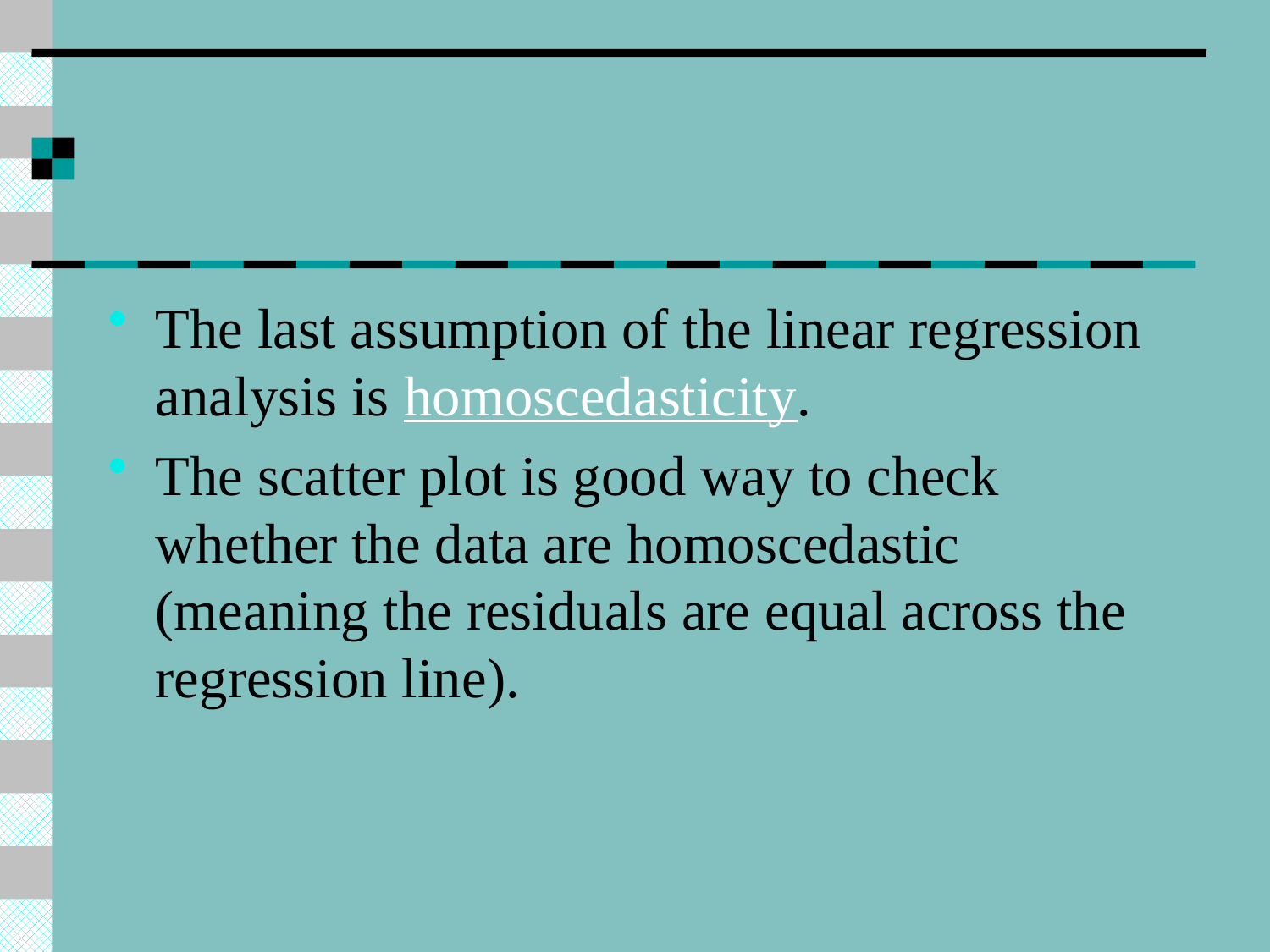

#
The last assumption of the linear regression analysis is homoscedasticity.
The scatter plot is good way to check whether the data are homoscedastic (meaning the residuals are equal across the regression line).